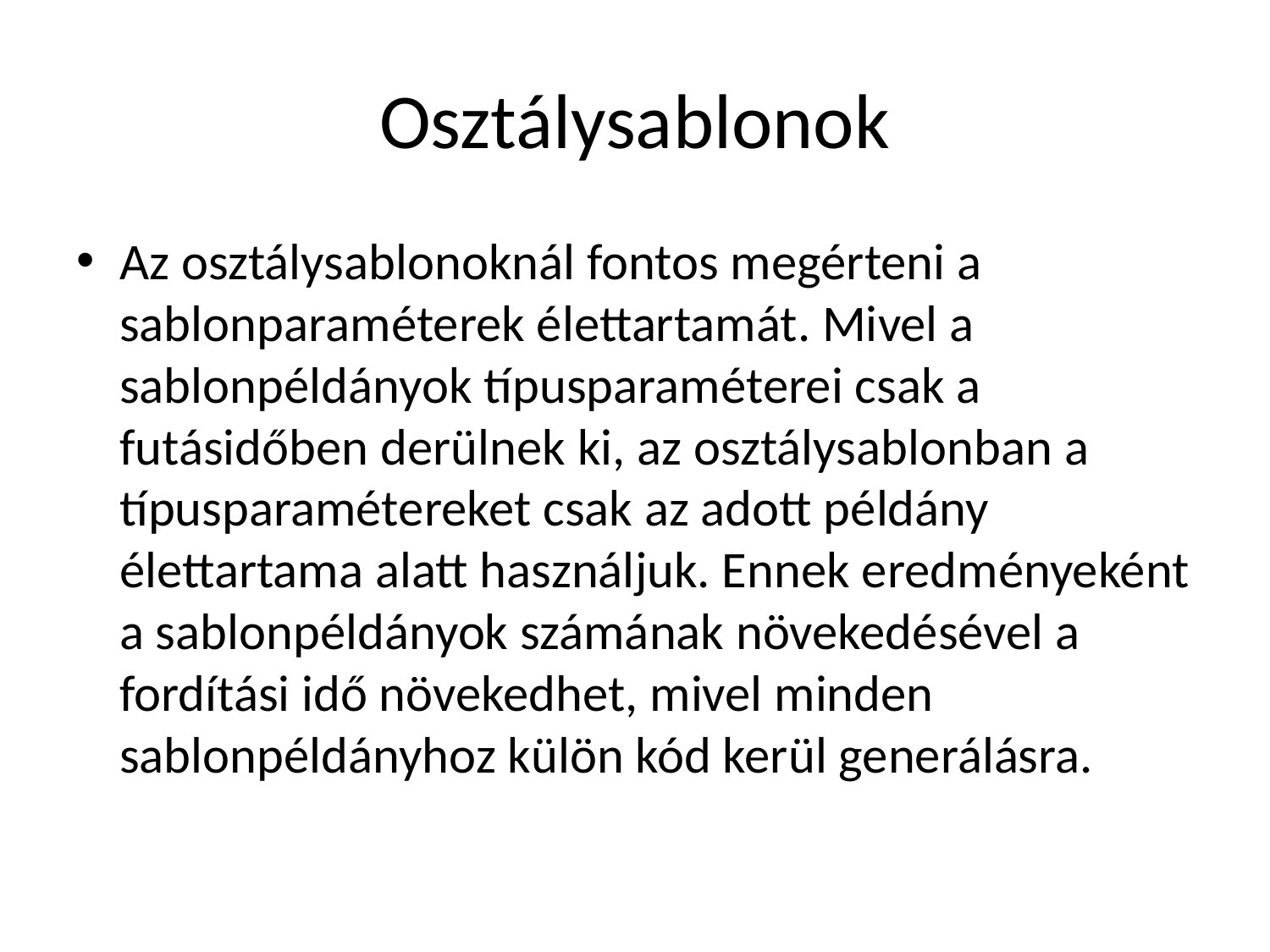

# Osztálysablonok
Az osztálysablonoknál fontos megérteni a sablonparaméterek élettartamát. Mivel a sablonpéldányok típusparaméterei csak a futásidőben derülnek ki, az osztálysablonban a típusparamétereket csak az adott példány élettartama alatt használjuk. Ennek eredményeként a sablonpéldányok számának növekedésével a fordítási idő növekedhet, mivel minden sablonpéldányhoz külön kód kerül generálásra.